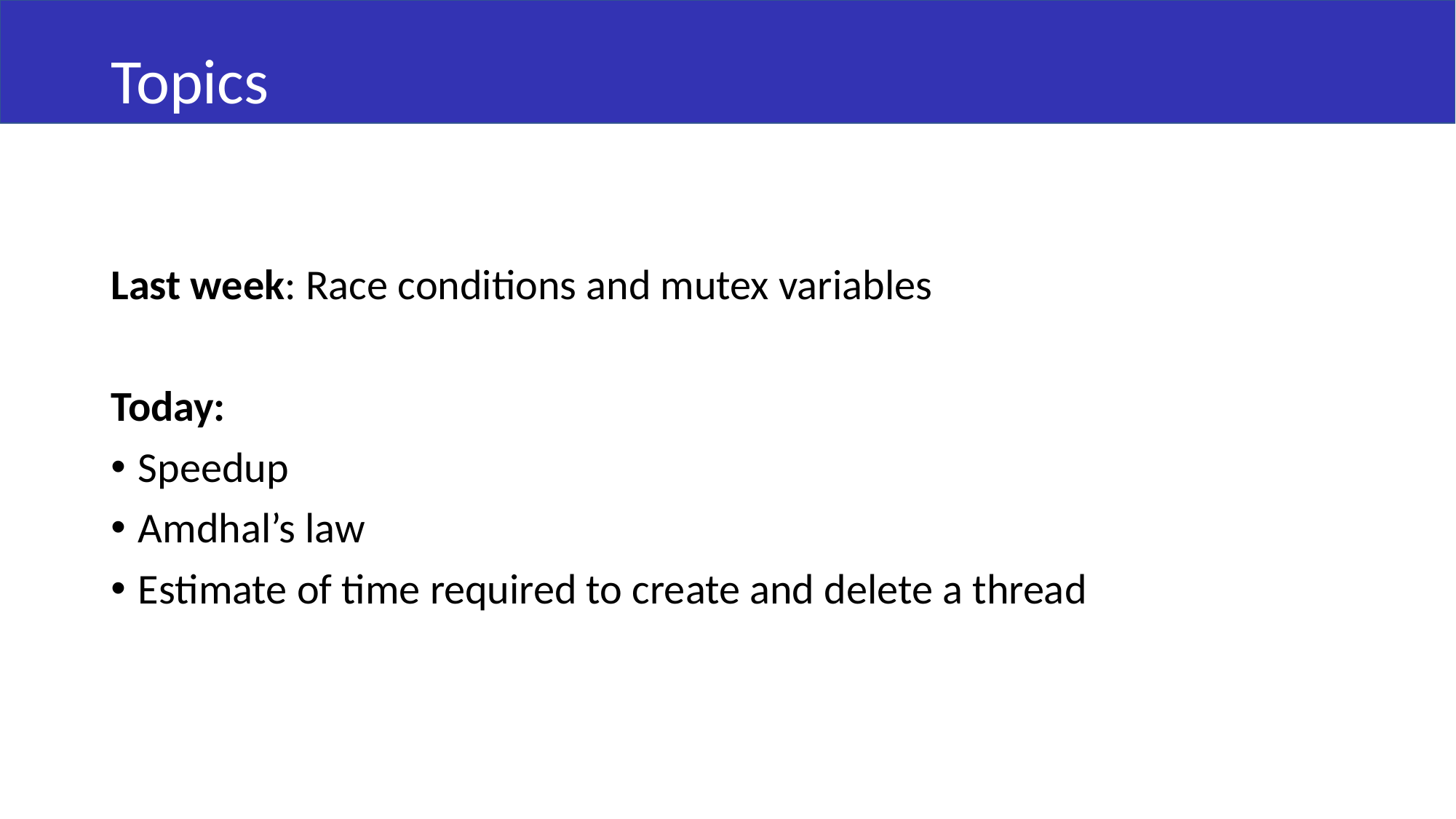

# Topics
Last week: Race conditions and mutex variables

Today:
Speedup
Amdhal’s law
Estimate of time required to create and delete a thread